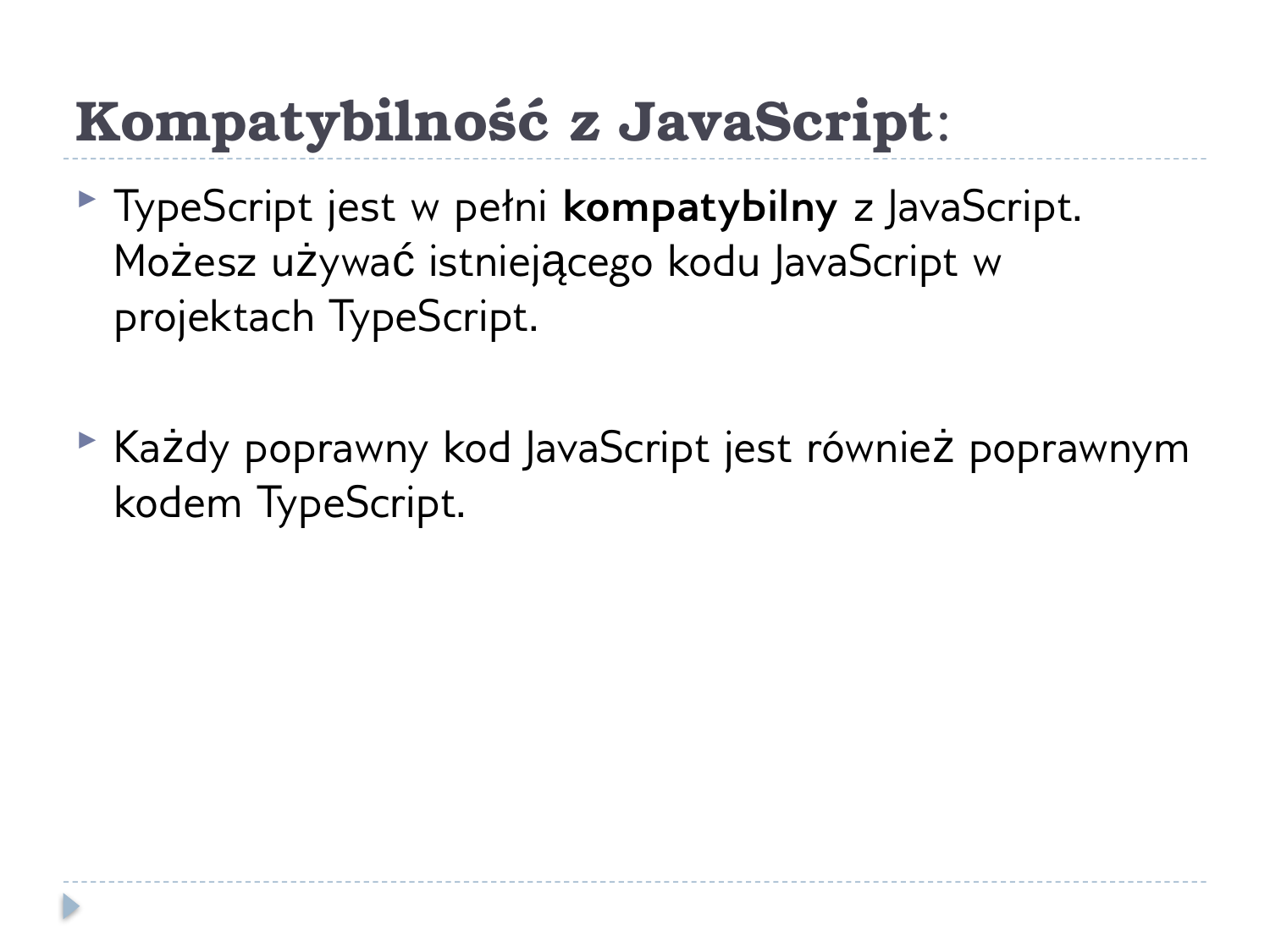

# Kompatybilność z JavaScript:
TypeScript jest w pełni kompatybilny z JavaScript. Możesz używać istniejącego kodu JavaScript w projektach TypeScript.

Każdy poprawny kod JavaScript jest również poprawnym kodem TypeScript.